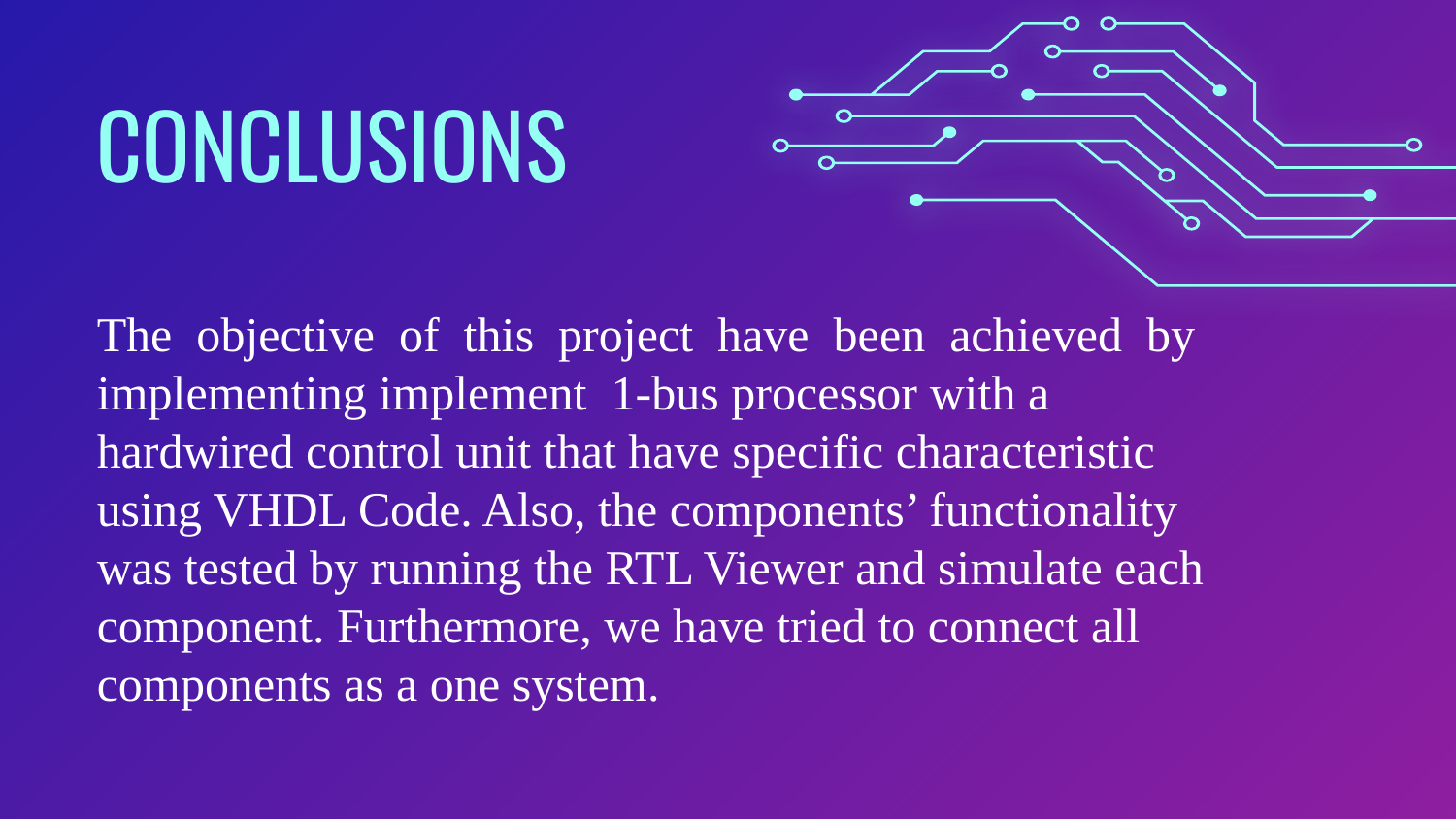

# CONCLUSIONS
The  objective  of  this  project  have  been  achieved  by implementing implement  1-bus processor with a hardwired control unit that have specific characteristic using VHDL Code. Also, the components’ functionality was tested by running the RTL Viewer and simulate each component. Furthermore, we have tried to connect all components as a one system.